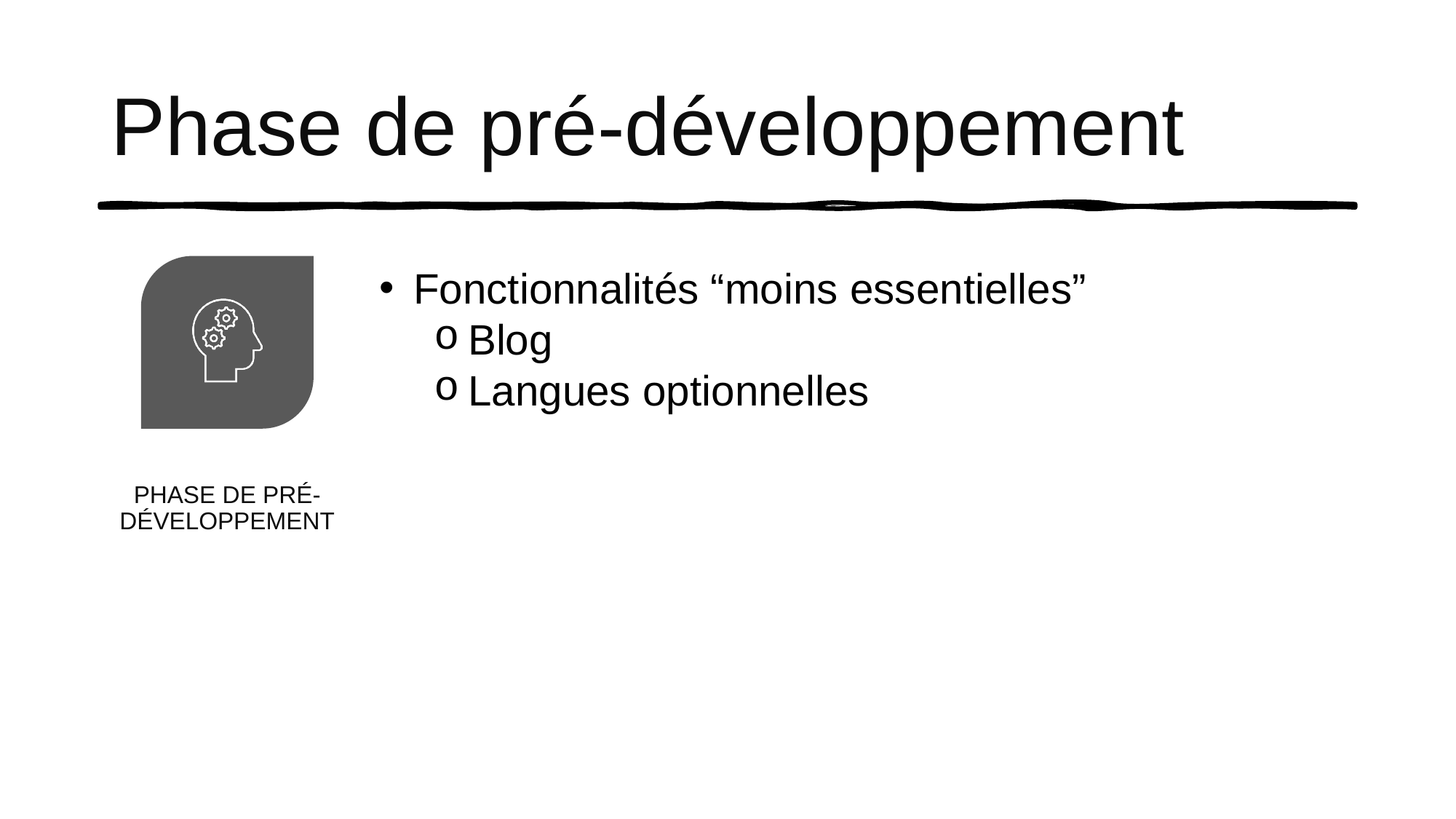

# Phase de pré-développement

Fonctionnalités “moins essentielles”
Blog
Langues optionnelles

Phase de pré-développement